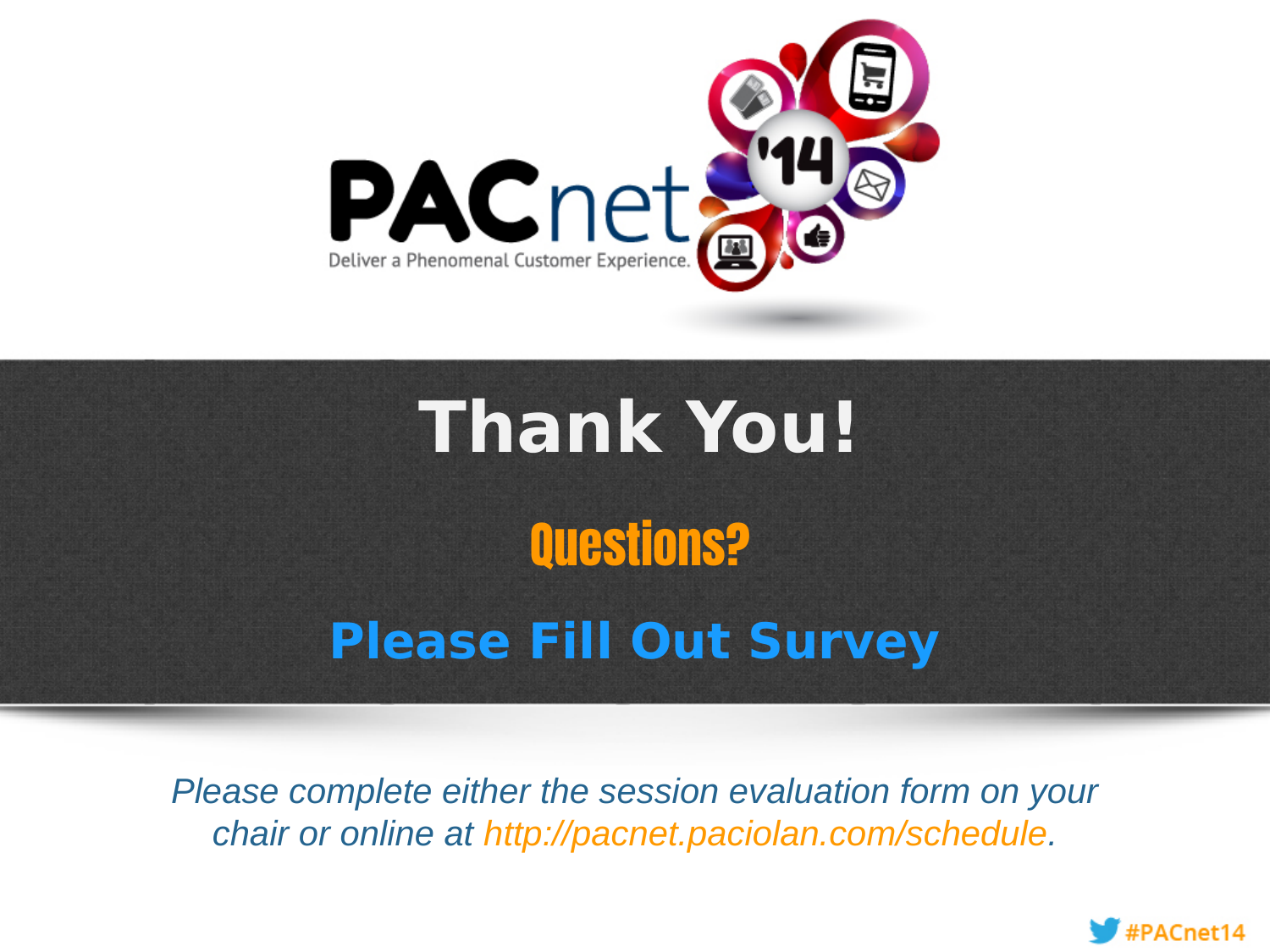

Thank You!
Questions?
Please Fill Out Survey